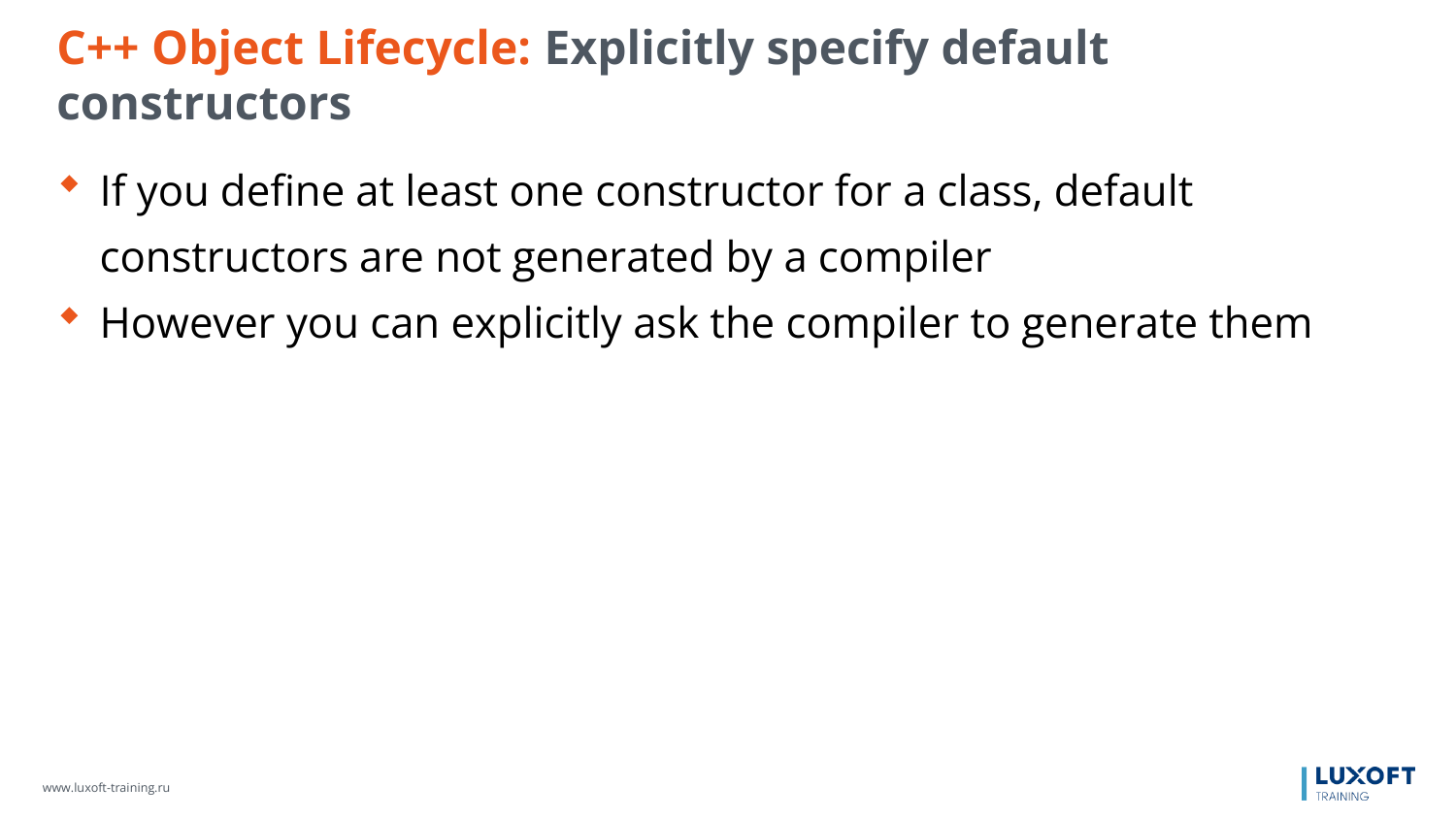

C++ Object Lifecycle: Explicitly specify default constructors
If you define at least one constructor for a class, default constructors are not generated by a compiler
However you can explicitly ask the compiler to generate them